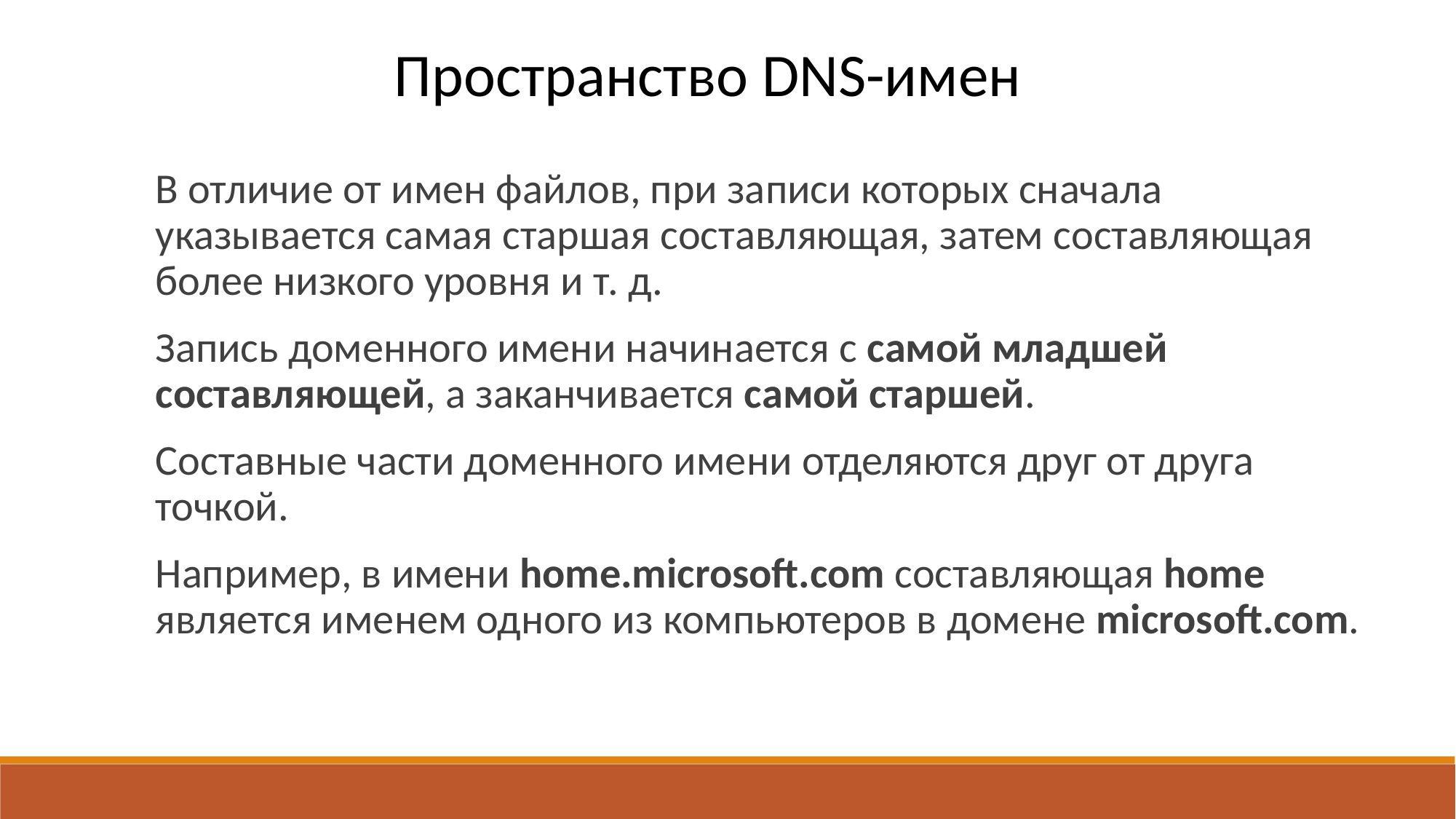

Пространство DNS-имен
В отличие от имен файлов, при записи которых сначала указывается самая старшая составляющая, затем составляющая более низкого уровня и т. д.
Запись доменного имени начинается с самой младшей составляющей, а заканчивается самой старшей.
Составные части доменного име­ни отделяются друг от друга точкой.
Например, в имени home.microsoft.com составляющая home является именем одного из компьютеров в домене microsoft.com.